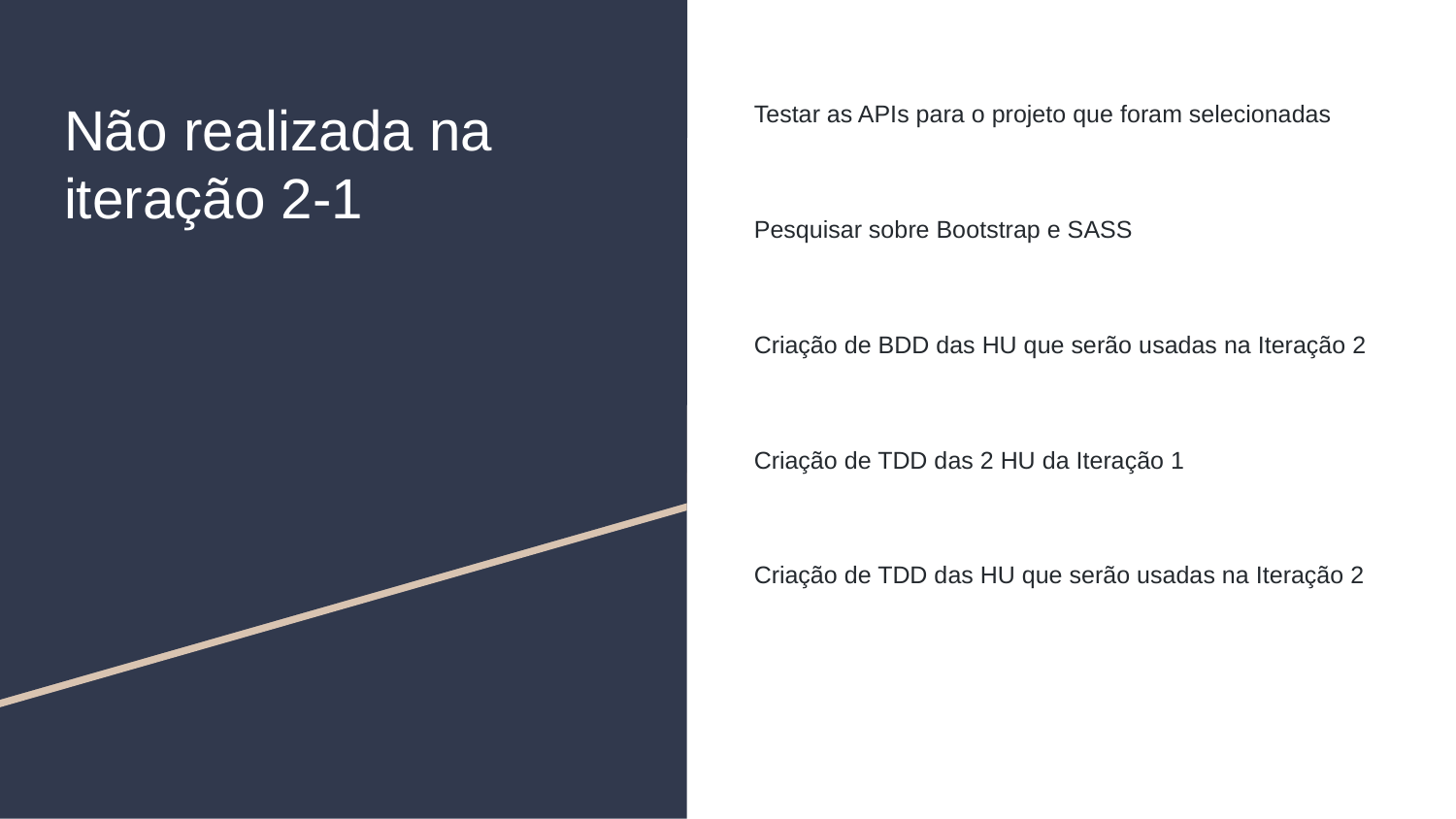

# Não realizada na iteração 2-1
Testar as APIs para o projeto que foram selecionadas

Pesquisar sobre Bootstrap e SASS

Criação de BDD das HU que serão usadas na Iteração 2

Criação de TDD das 2 HU da Iteração 1

Criação de TDD das HU que serão usadas na Iteração 2